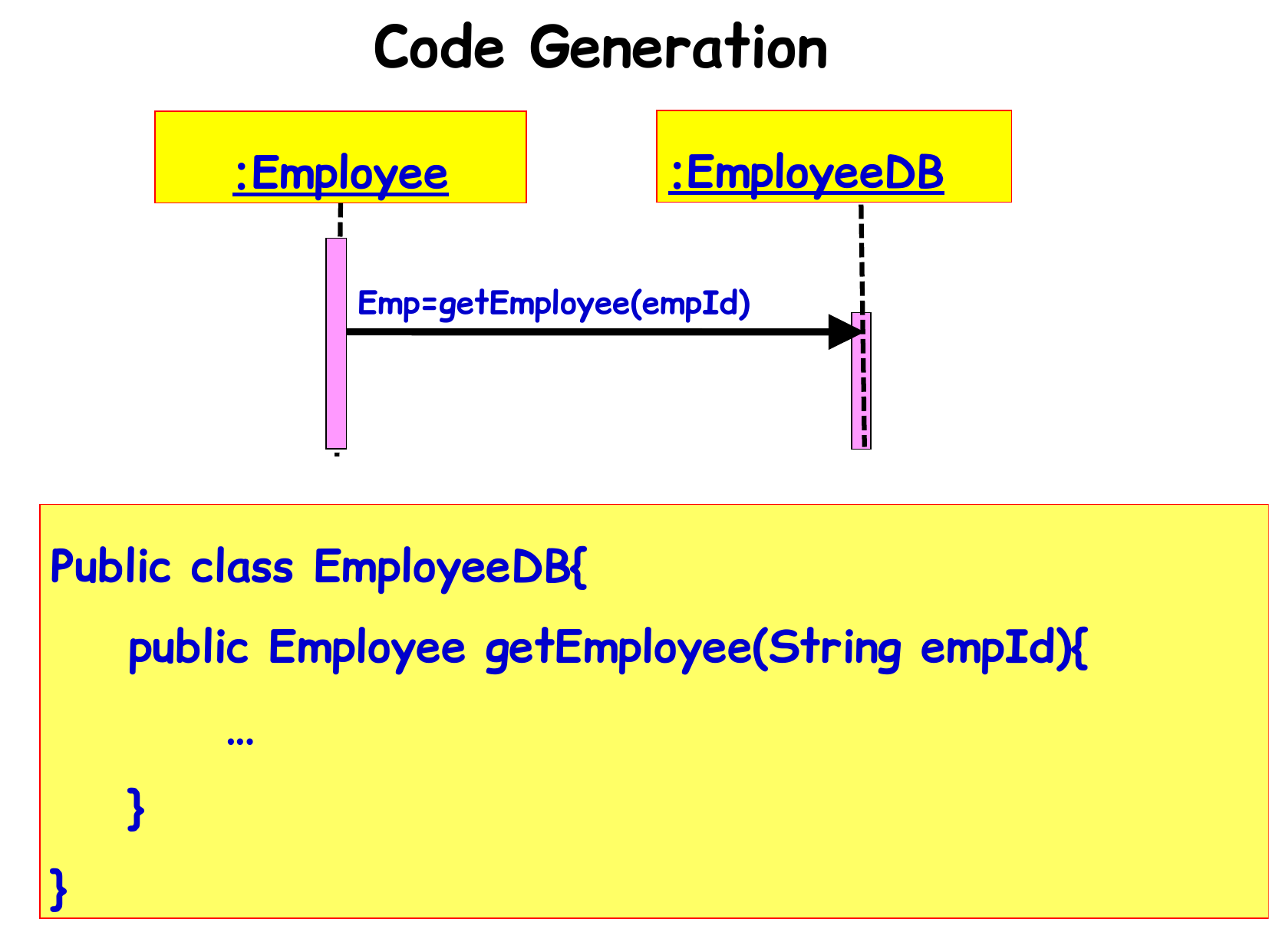

Code Generation
:EmployeeDB
:Employee

Emp=getEmployee(empId)

Public class EmployeeDB{
    public Employee getEmployee(String empId){
         …
    }
}